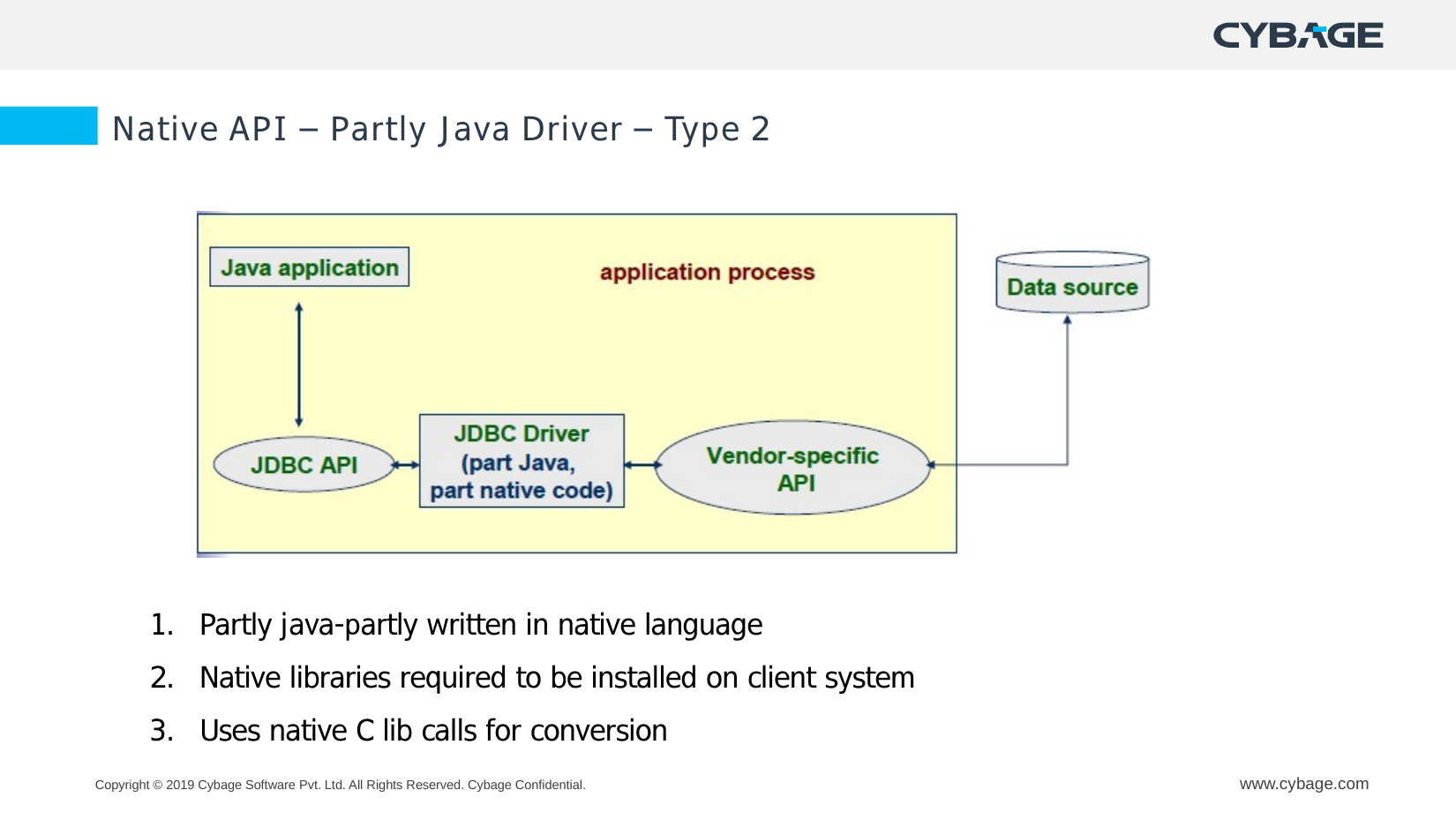

Native API – Partly Java Driver – Type 2

Partly java-partly written in native language
Native libraries required to be installed on client system
Uses native C lib calls for conversion